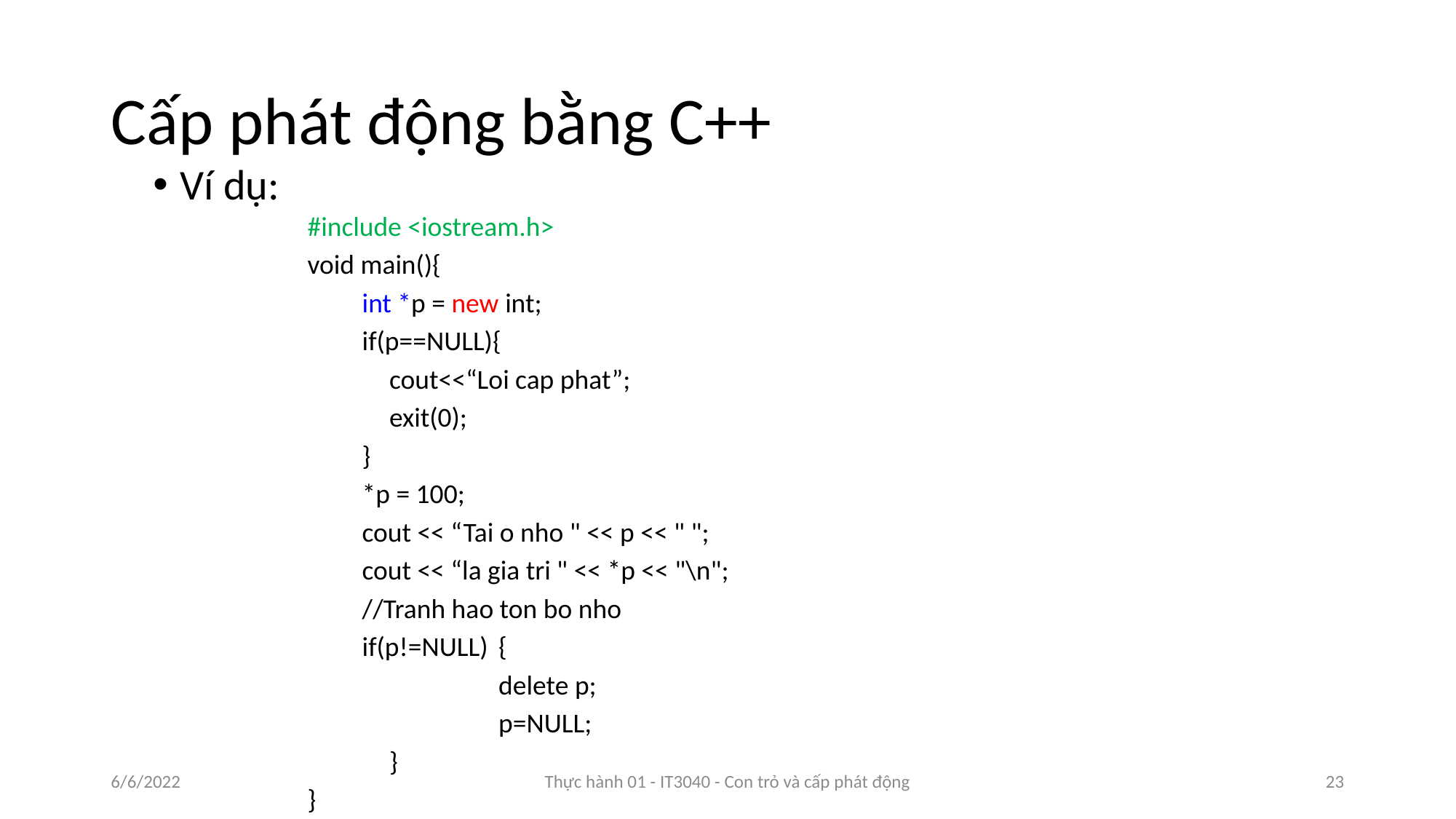

# Cấp phát động bằng C++
Ví dụ:

	#include <iostream.h>
void main(){
int *p = new int;
if(p==NULL){
	cout<<“Loi cap phat”;
	exit(0);
}
*p = 100;
cout << “Tai o nho " << p << " ";
cout << “la gia tri " << *p << "\n";
//Tranh hao ton bo nho
if(p!=NULL)	{
		delete p;
		p=NULL;
	}
}

6/6/2022
Thực hành 01 - IT3040 - Con trỏ và cấp phát động
23